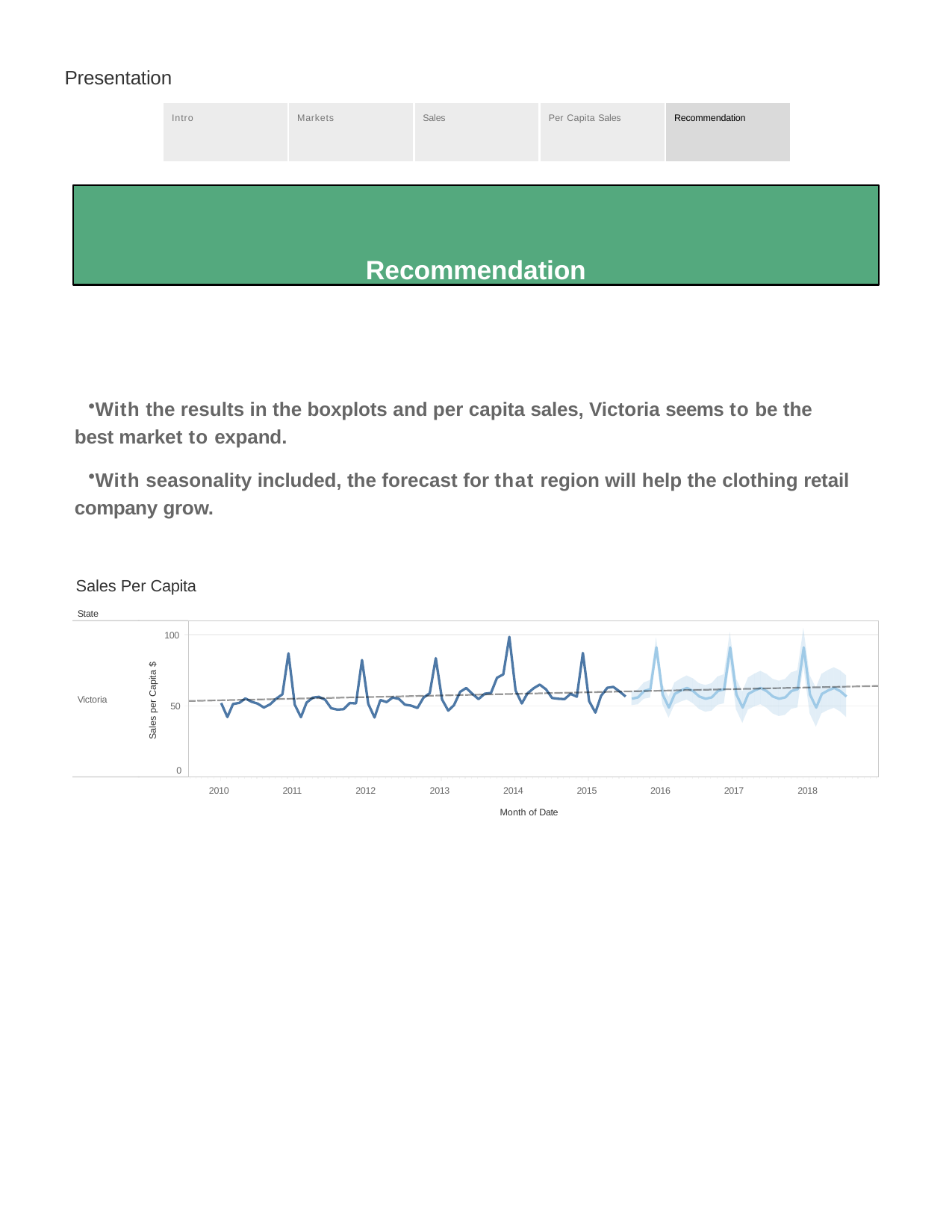

Presentation
| Intro | Markets | Sales | Per Capita Sales | Recommendation |
| --- | --- | --- | --- | --- |

Recommendation
With the results in the boxplots and per capita sales, Victoria seems to be the best market to expand.
With seasonality included, the forecast for that region will help the clothing retail company grow.
Sales Per Capita
State

100
Sales per Capita $
Victoria
50
0
2010
2011
2012
2013
2014
2015
2016
2017
2018
Month of Date